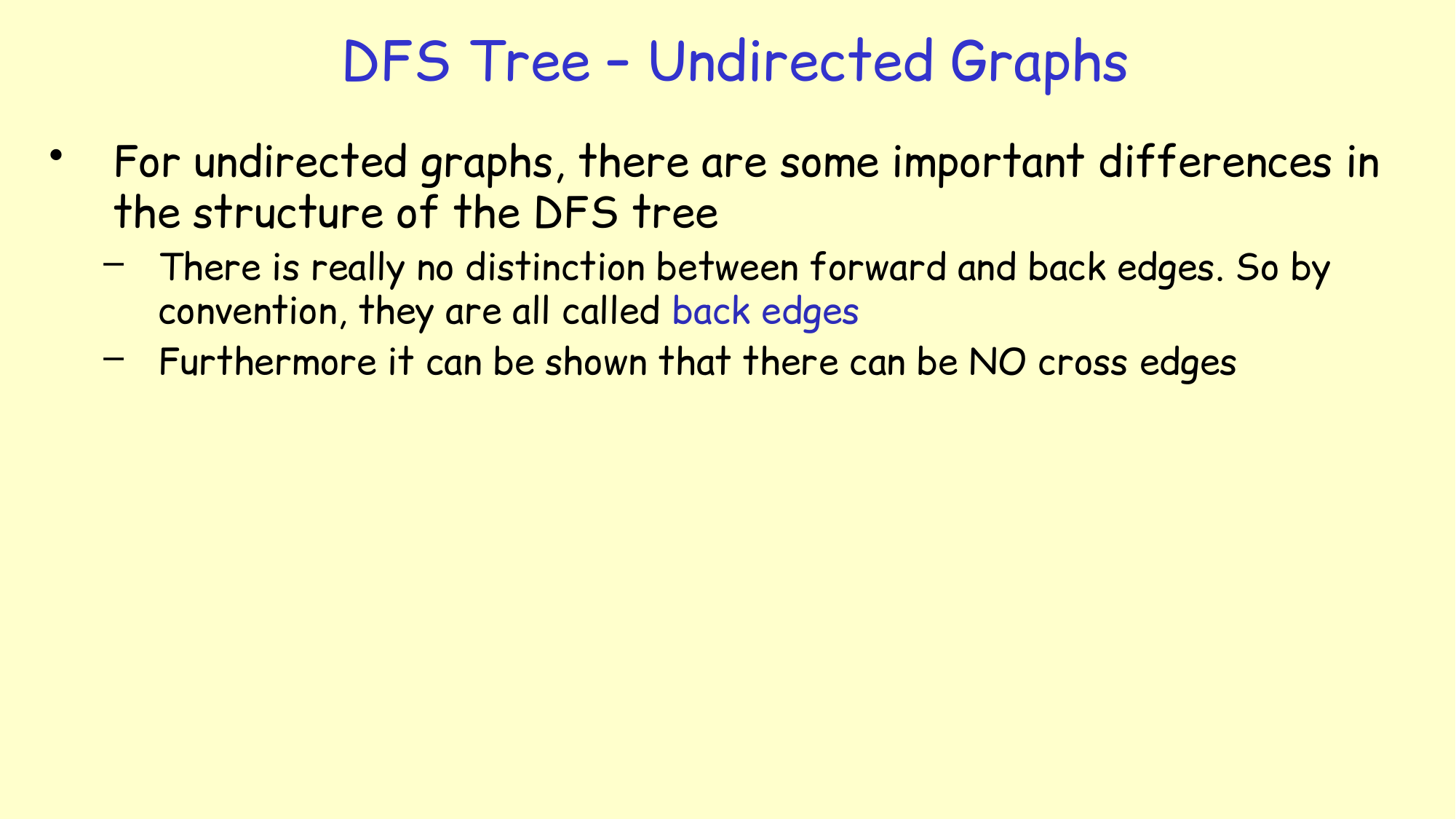

# DFS Tree – Undirected Graphs
For undirected graphs, there are some important differences in the structure of the DFS tree
There is really no distinction between forward and back edges. So by convention, they are all called back edges
Furthermore it can be shown that there can be NO cross edges